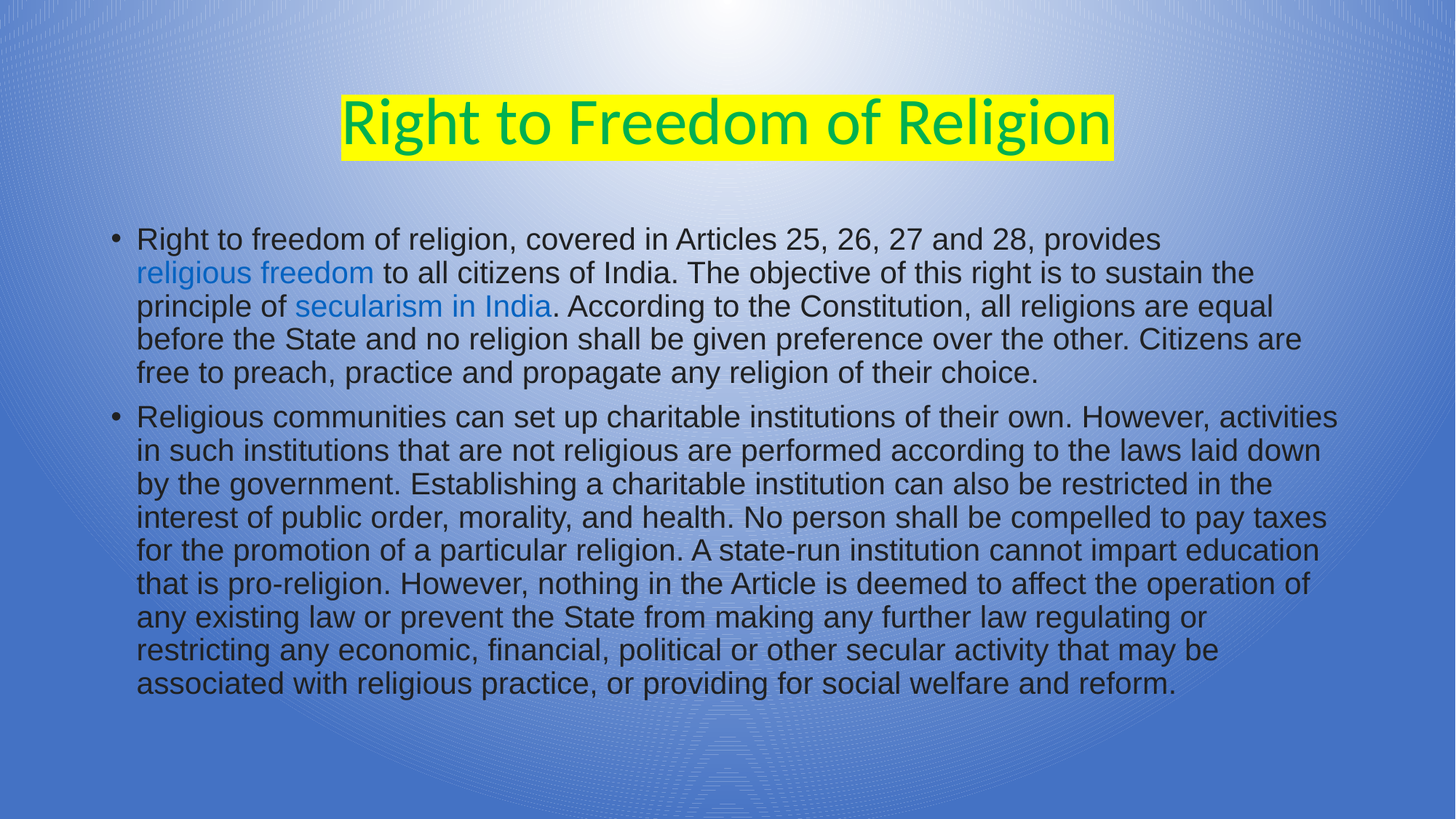

# Right to Freedom of Religion
Right to freedom of religion, covered in Articles 25, 26, 27 and 28, provides religious freedom to all citizens of India. The objective of this right is to sustain the principle of secularism in India. According to the Constitution, all religions are equal before the State and no religion shall be given preference over the other. Citizens are free to preach, practice and propagate any religion of their choice.
Religious communities can set up charitable institutions of their own. However, activities in such institutions that are not religious are performed according to the laws laid down by the government. Establishing a charitable institution can also be restricted in the interest of public order, morality, and health. No person shall be compelled to pay taxes for the promotion of a particular religion. A state-run institution cannot impart education that is pro-religion. However, nothing in the Article is deemed to affect the operation of any existing law or prevent the State from making any further law regulating or restricting any economic, financial, political or other secular activity that may be associated with religious practice, or providing for social welfare and reform.